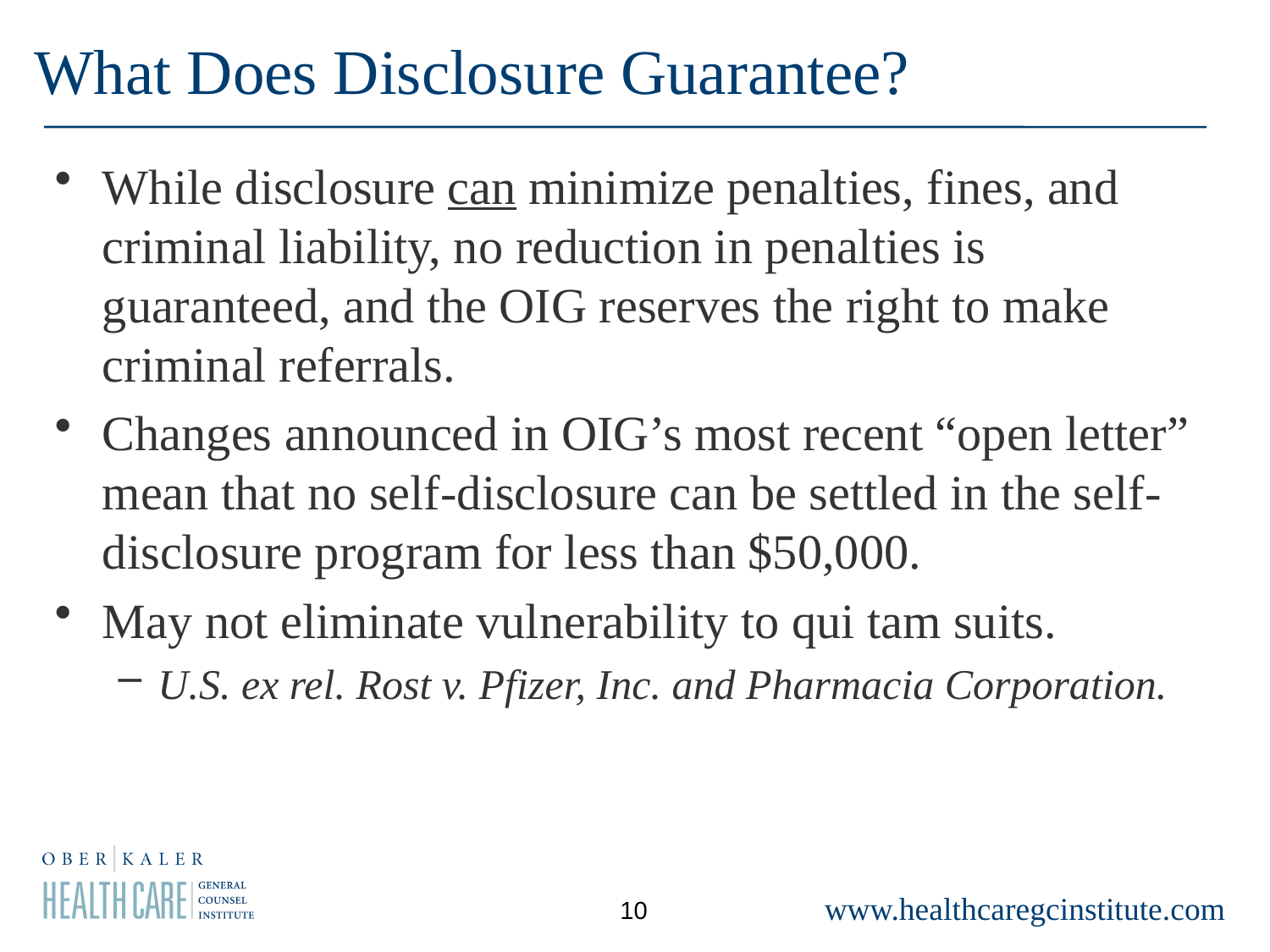

# What Does Disclosure Guarantee?
While disclosure can minimize penalties, fines, and criminal liability, no reduction in penalties is guaranteed, and the OIG reserves the right to make criminal referrals.
Changes announced in OIG’s most recent “open letter” mean that no self-disclosure can be settled in the self-disclosure program for less than $50,000.
May not eliminate vulnerability to qui tam suits.
U.S. ex rel. Rost v. Pfizer, Inc. and Pharmacia Corporation.
10